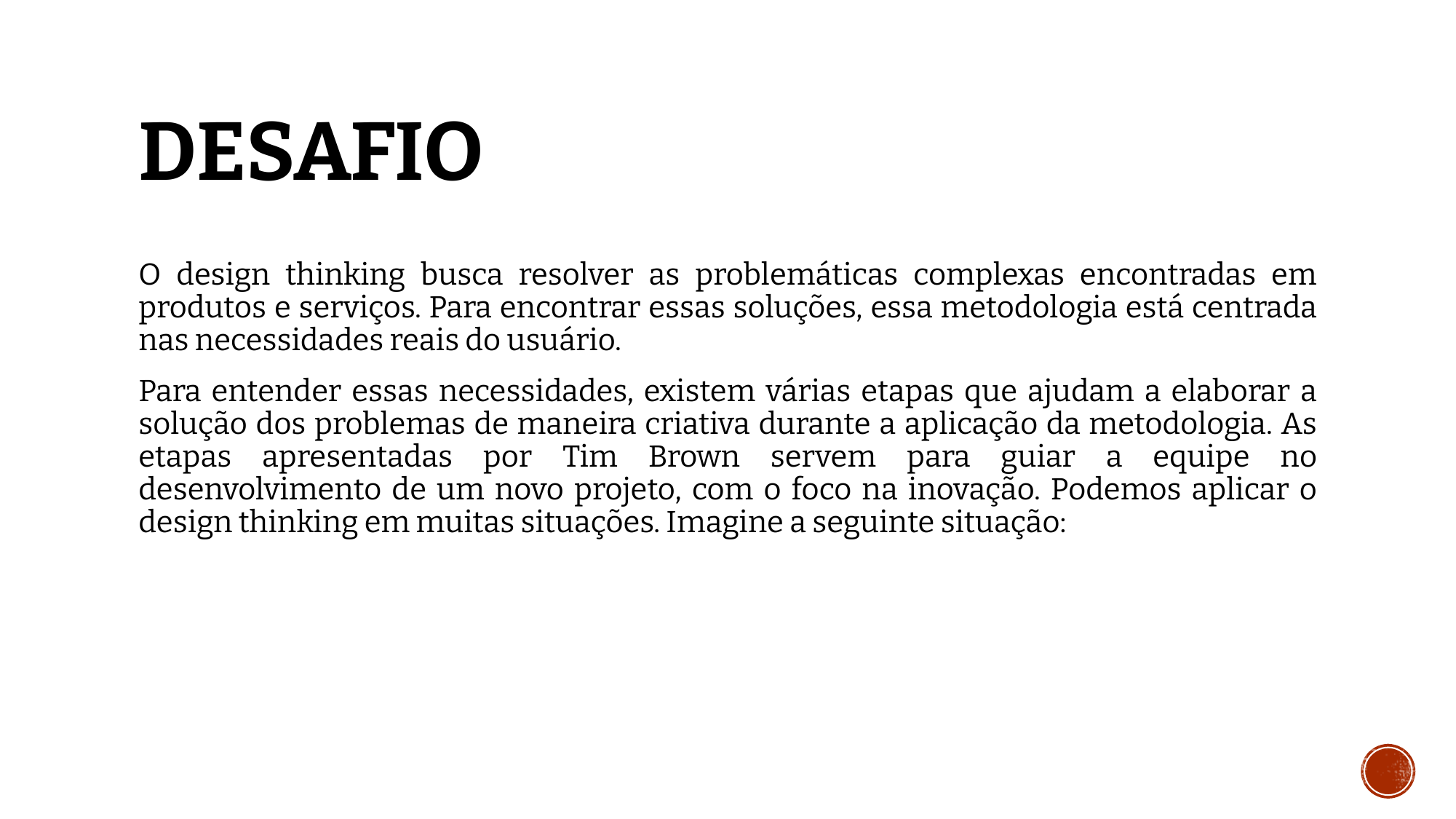

# Desafio
O design thinking busca resolver as problemáticas complexas encontradas em produtos e serviços. Para encontrar essas soluções, essa metodologia está centrada nas necessidades reais do usuário.
Para entender essas necessidades, existem várias etapas que ajudam a elaborar a solução dos problemas de maneira criativa durante a aplicação da metodologia. As etapas apresentadas por Tim Brown servem para guiar a equipe no desenvolvimento de um novo projeto, com o foco na inovação. Podemos aplicar o design thinking em muitas situações. Imagine a seguinte situação: